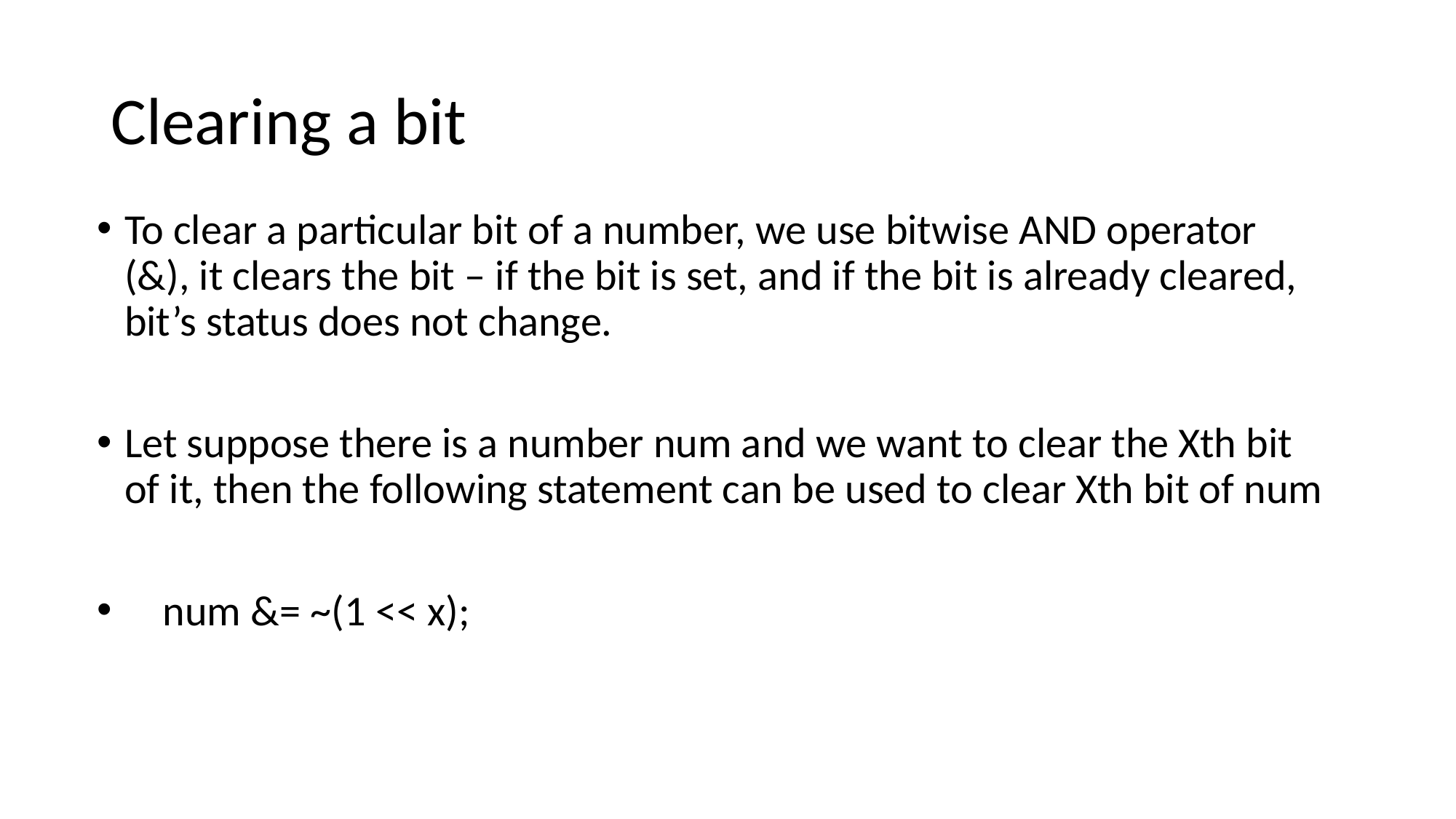

# Clearing a bit
To clear a particular bit of a number, we use bitwise AND operator (&), it clears the bit – if the bit is set, and if the bit is already cleared, bit’s status does not change.

Let suppose there is a number num and we want to clear the Xth bit of it, then the following statement can be used to clear Xth bit of num

    num &= ~(1 << x);